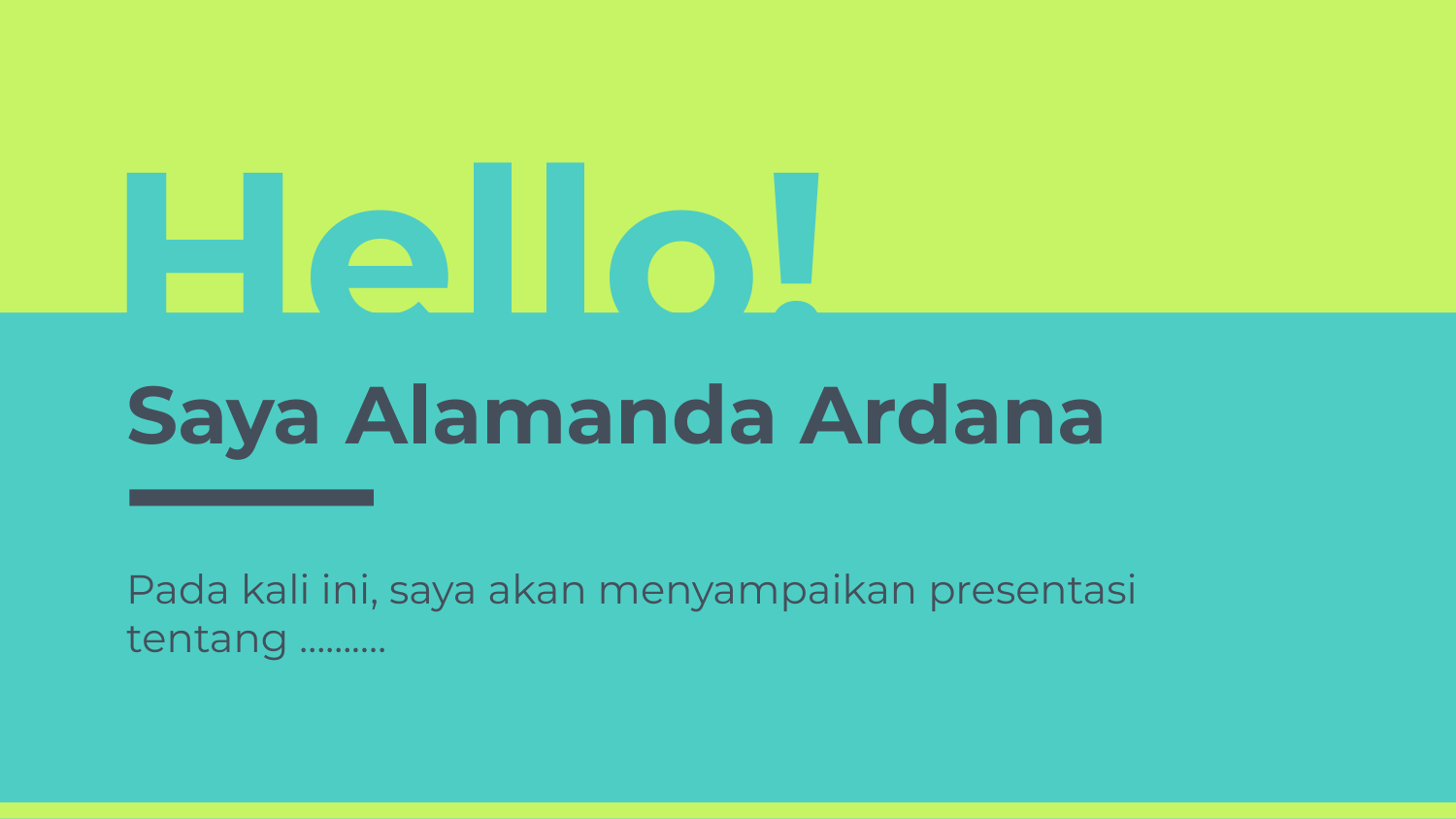

Hello!
Saya Alamanda Ardana

Pada kali ini, saya akan menyampaikan presentasi tentang ……….